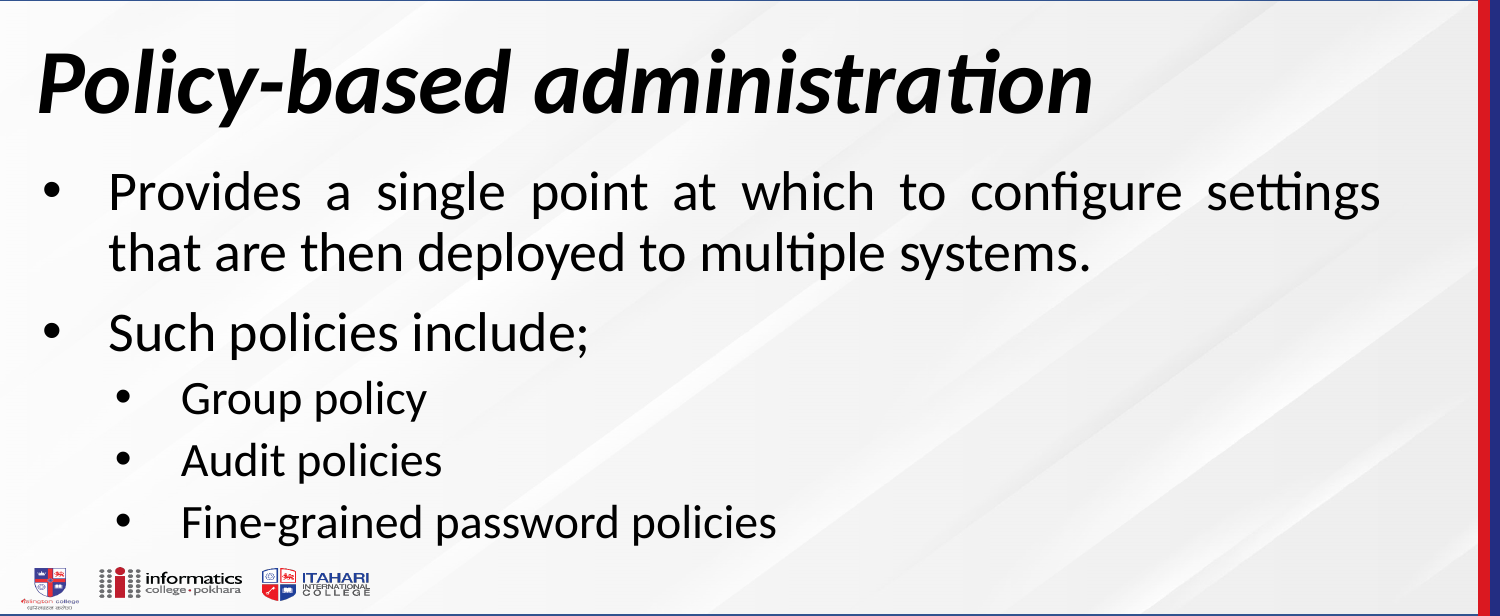

# Policy-based administration
Provides a single point at which to configure settings that are then deployed to multiple systems.
Such policies include;
Group policy
Audit policies
Fine-grained password policies